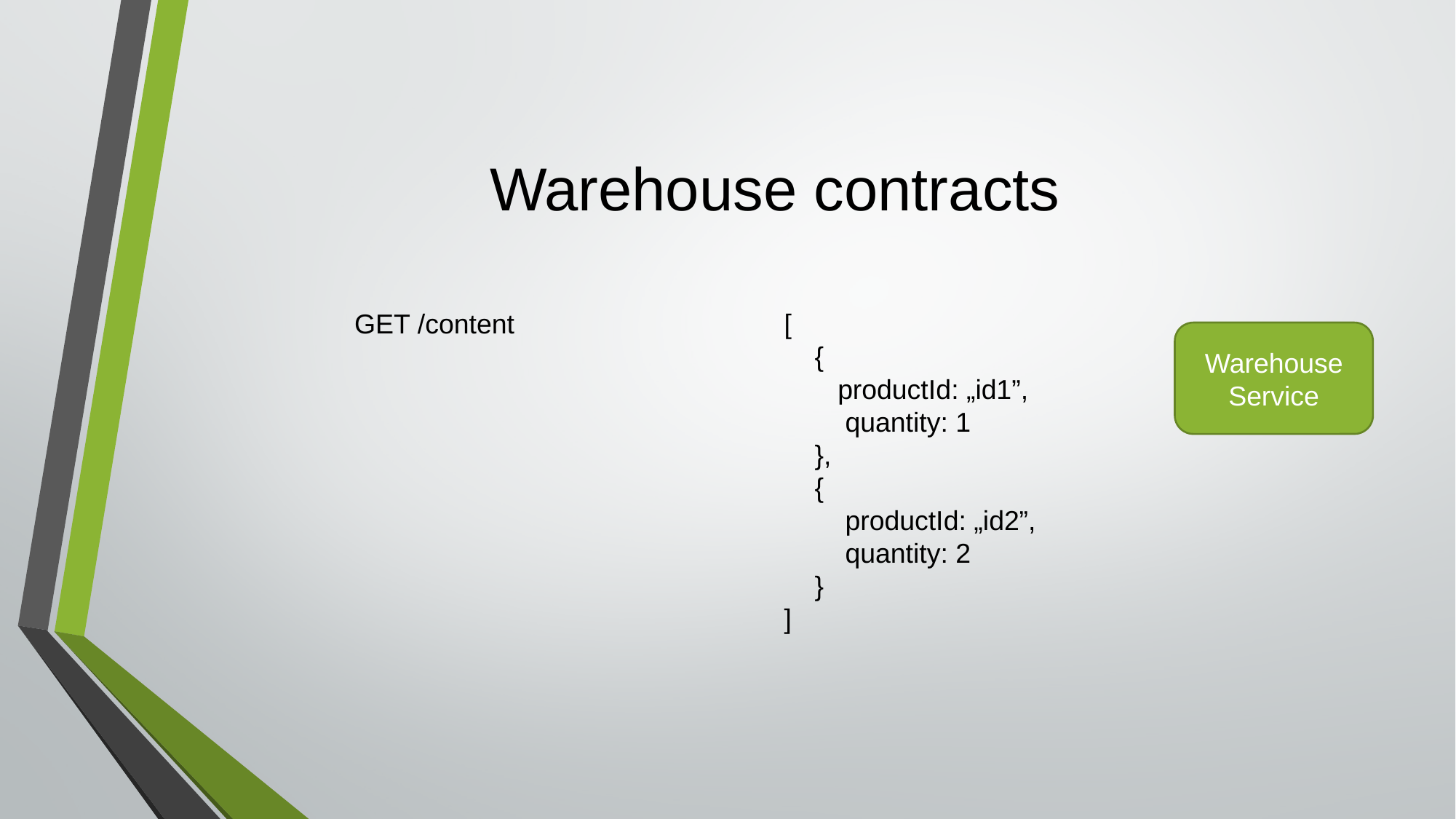

# Warehouse contracts
GET /content
[
    {
       productId: „id1”,
        quantity: 1
    },
    {
        productId: „id2”,
        quantity: 2
    }
]
Warehouse
Service